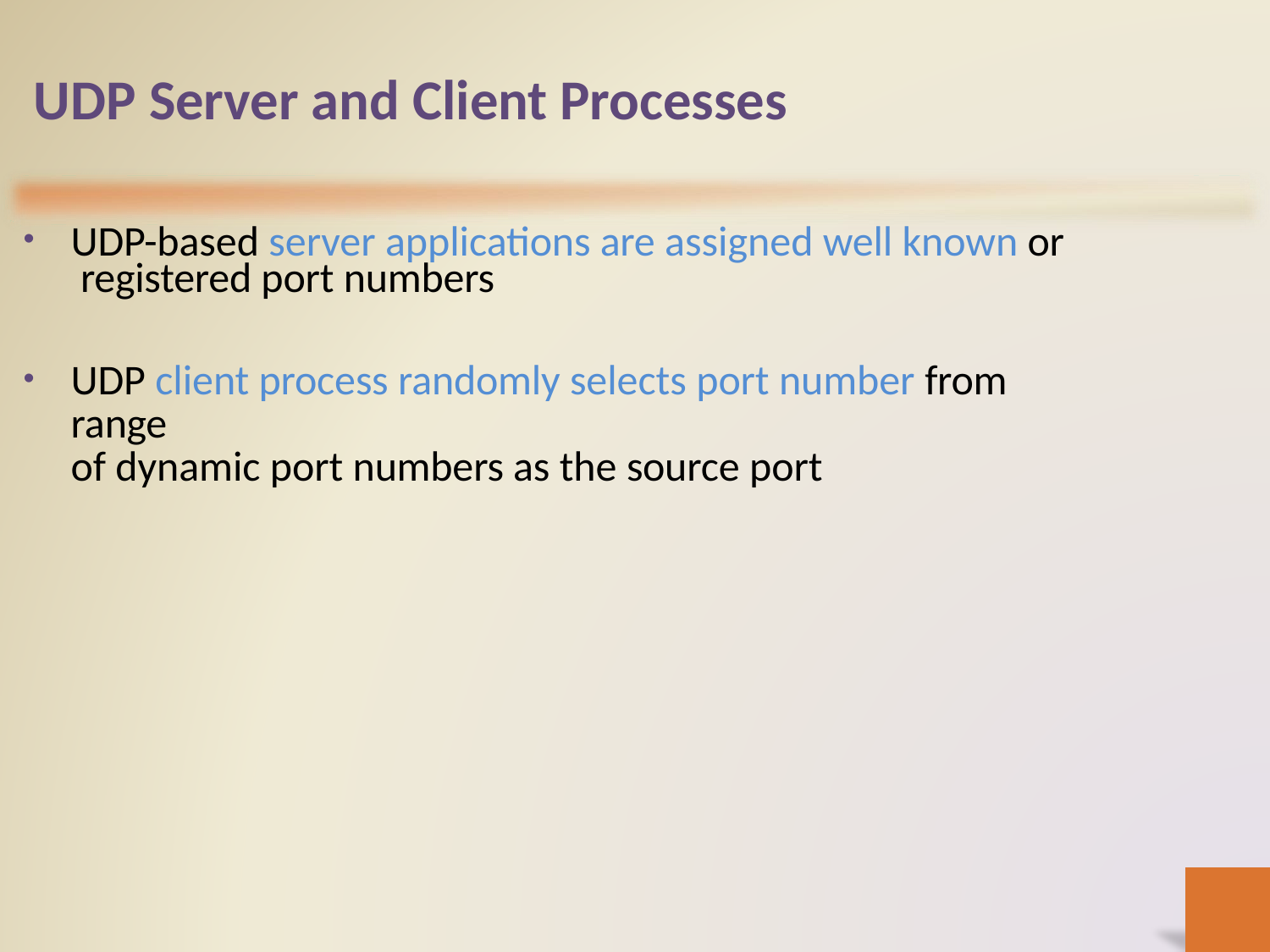

# UDP Server and Client Processes
UDP-based server applications are assigned well known or  registered port numbers

UDP client process randomly selects port number from range
of dynamic port numbers as the source port